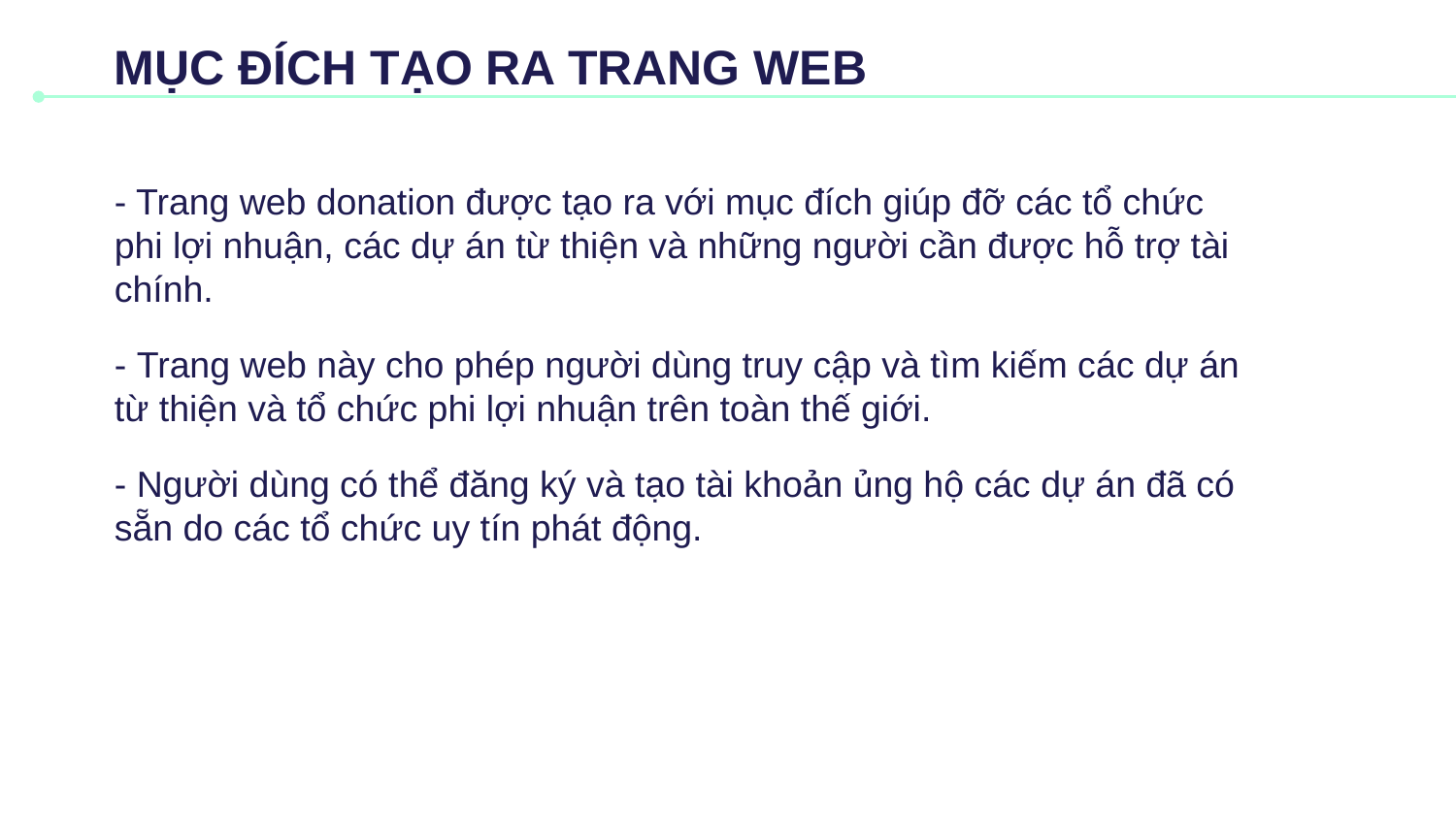

# MỤC ĐÍCH TẠO RA TRANG WEB
- Trang web donation được tạo ra với mục đích giúp đỡ các tổ chức phi lợi nhuận, các dự án từ thiện và những người cần được hỗ trợ tài chính.
- Trang web này cho phép người dùng truy cập và tìm kiếm các dự án từ thiện và tổ chức phi lợi nhuận trên toàn thế giới.
- Người dùng có thể đăng ký và tạo tài khoản ủng hộ các dự án đã có sẵn do các tổ chức uy tín phát động.